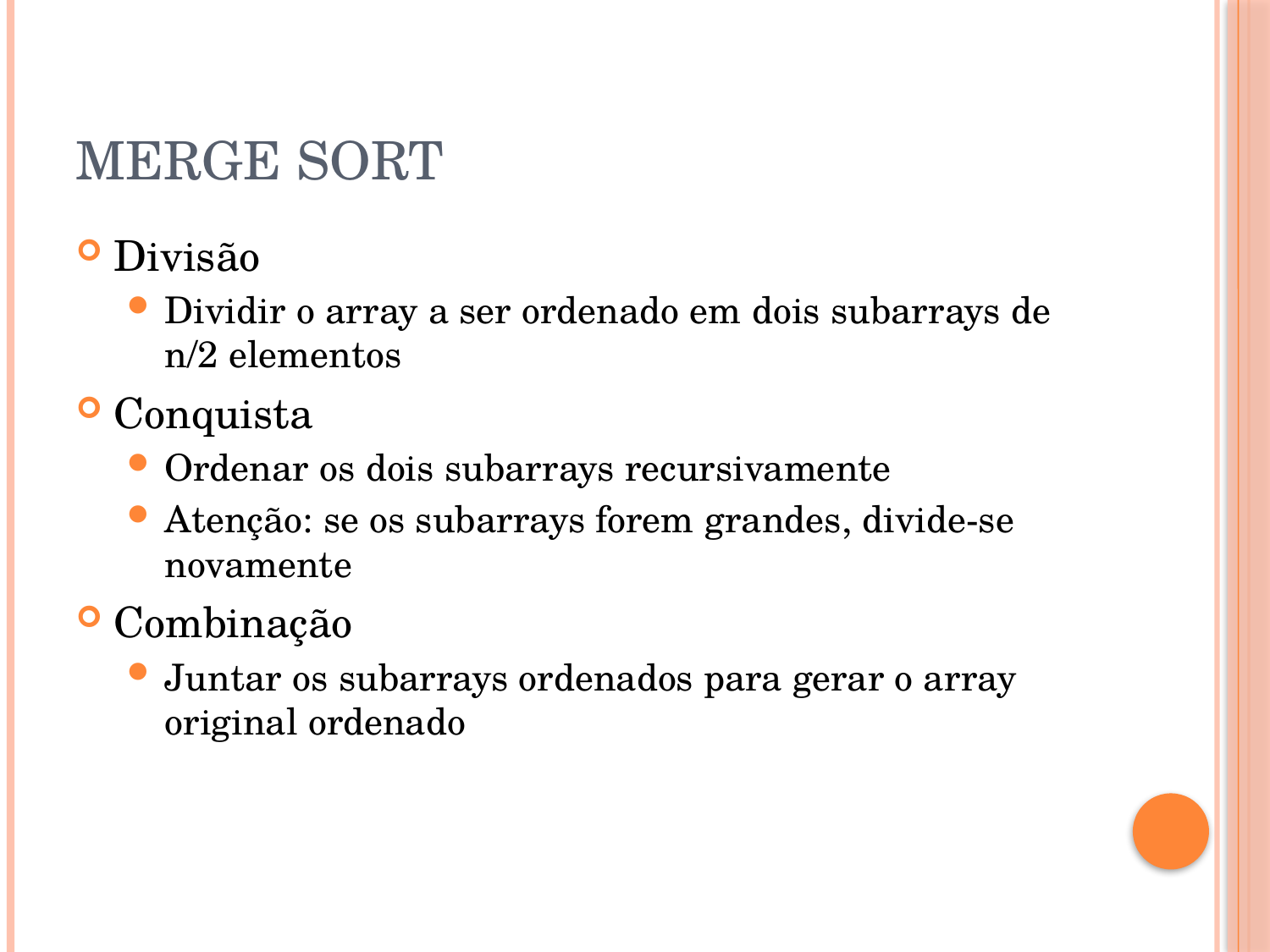

# Merge Sort
Divisão
Dividir o array a ser ordenado em dois subarrays de n/2 elementos
Conquista
Ordenar os dois subarrays recursivamente
Atenção: se os subarrays forem grandes, divide-se novamente
Combinação
Juntar os subarrays ordenados para gerar o array original ordenado